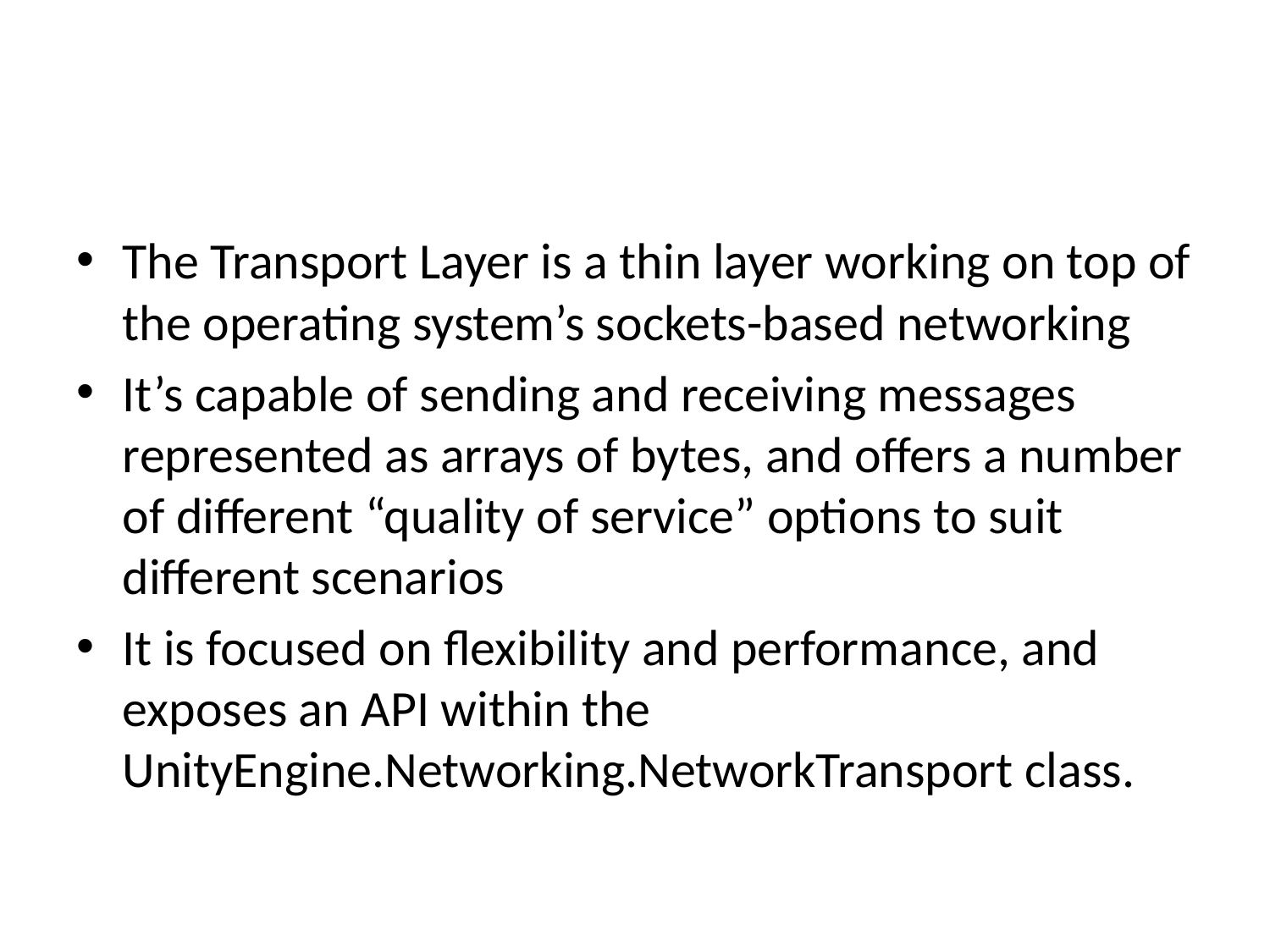

#
The Transport Layer is a thin layer working on top of the operating system’s sockets-based networking
It’s capable of sending and receiving messages represented as arrays of bytes, and offers a number of different “quality of service” options to suit different scenarios
It is focused on flexibility and performance, and exposes an API within the UnityEngine.Networking.NetworkTransport class.